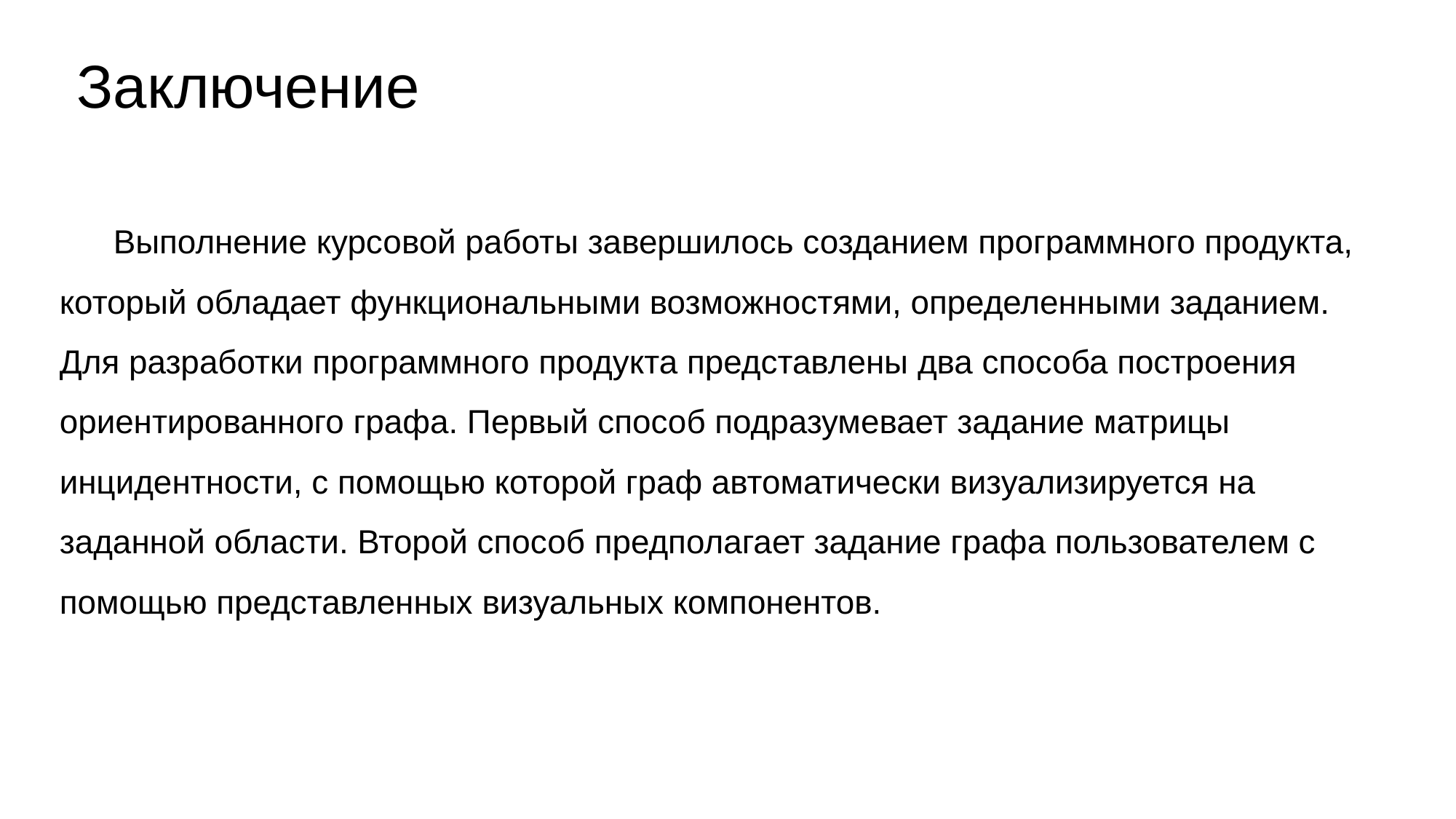

Заключение
Выполнение курсовой работы завершилось созданием программного продукта, который обладает функциональными возможностями, определенными заданием. Для разработки программного продукта представлены два способа построения ориентированного графа. Первый способ подразумевает задание матрицы инцидентности, с помощью которой граф автоматически визуализируется на заданной области. Второй способ предполагает задание графа пользователем с помощью представленных визуальных компонентов.